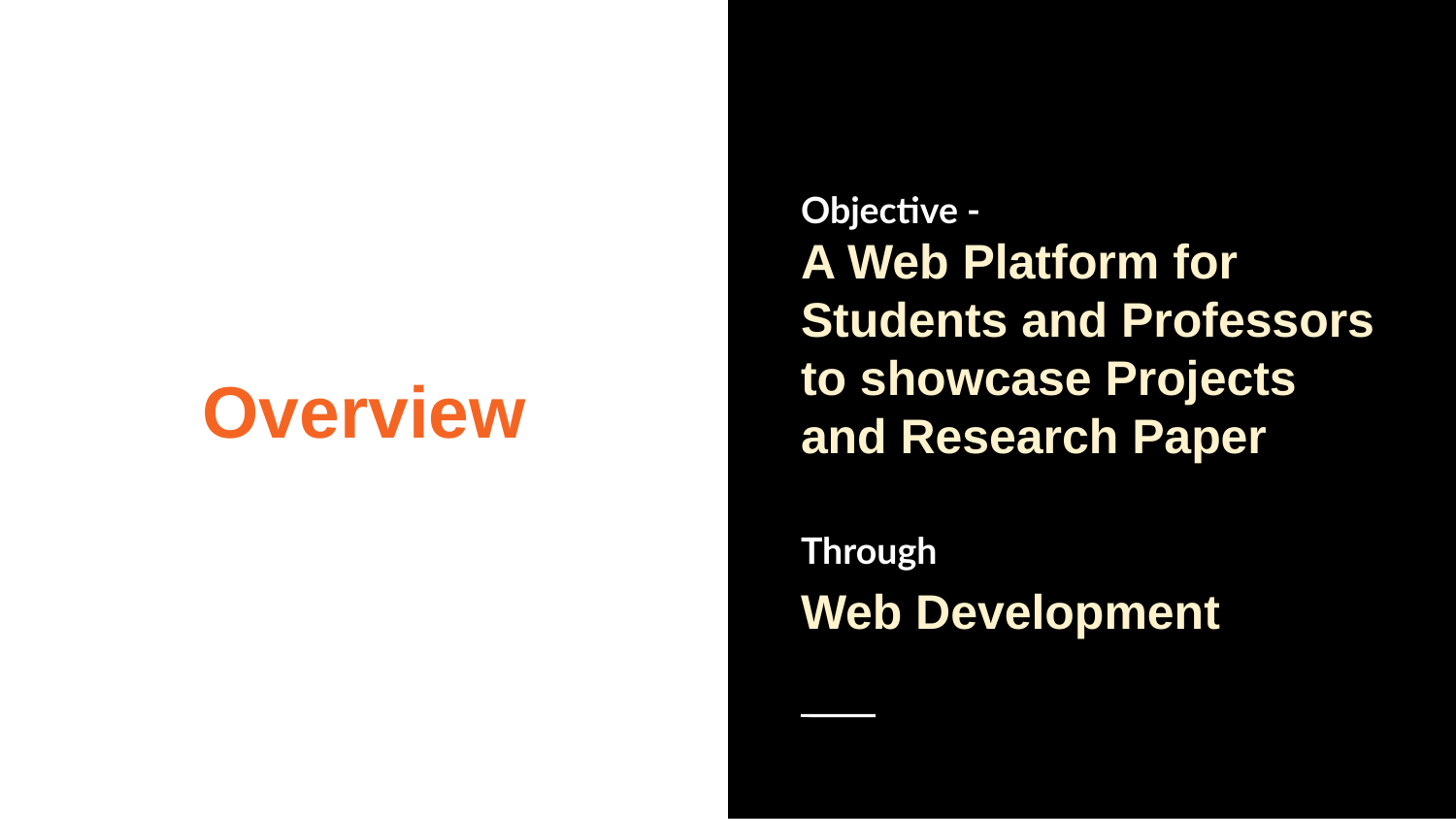

Objective -
A Web Platform for Students and Professors to showcase Projects and Research Paper

Through
Web Development
Overview